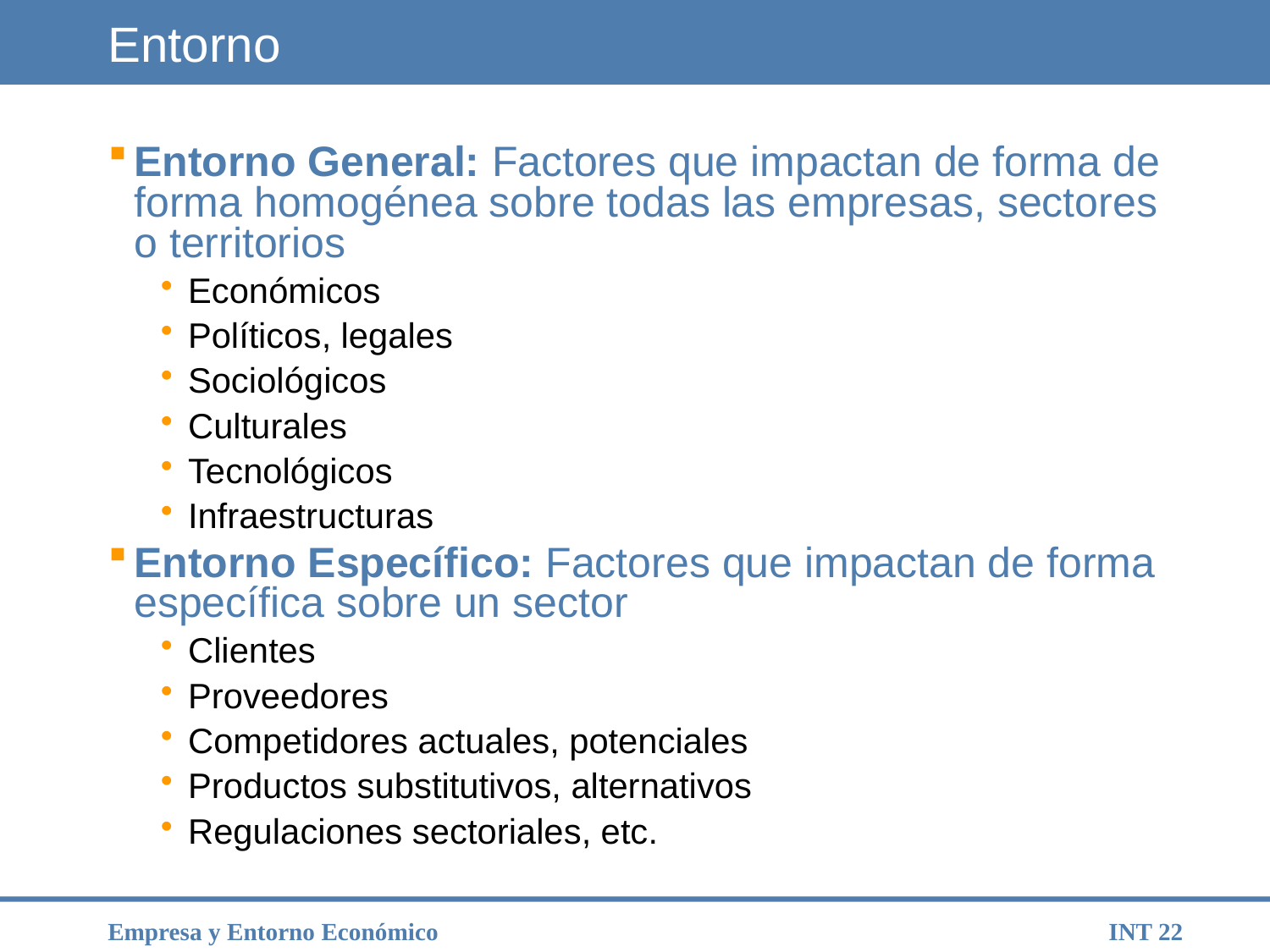

# Entorno
Entorno General: Factores que impactan de forma de forma homogénea sobre todas las empresas, sectores o territorios
Económicos
Políticos, legales
Sociológicos
Culturales
Tecnológicos
Infraestructuras
Entorno Específico: Factores que impactan de forma específica sobre un sector
Clientes
Proveedores
Competidores actuales, potenciales
Productos substitutivos, alternativos
Regulaciones sectoriales, etc.